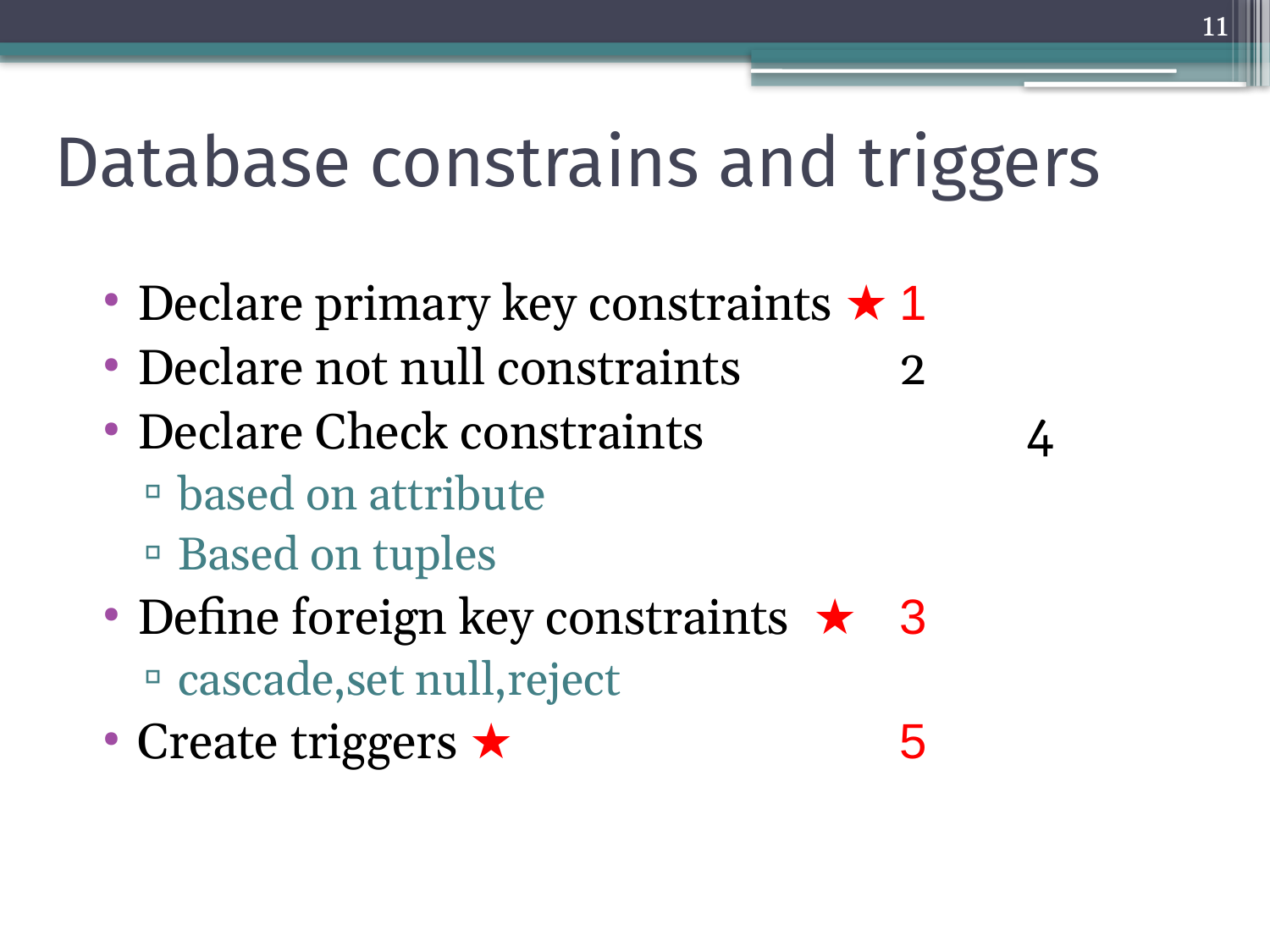

11
# Database constrains and triggers

Declare primary key constraints ★	1
Declare not null constraints		2
Declare Check constraints			4
based on attribute
Based on tuples
Define foreign key constraints  ★	3
cascade,set null,reject
Create triggers ★				5